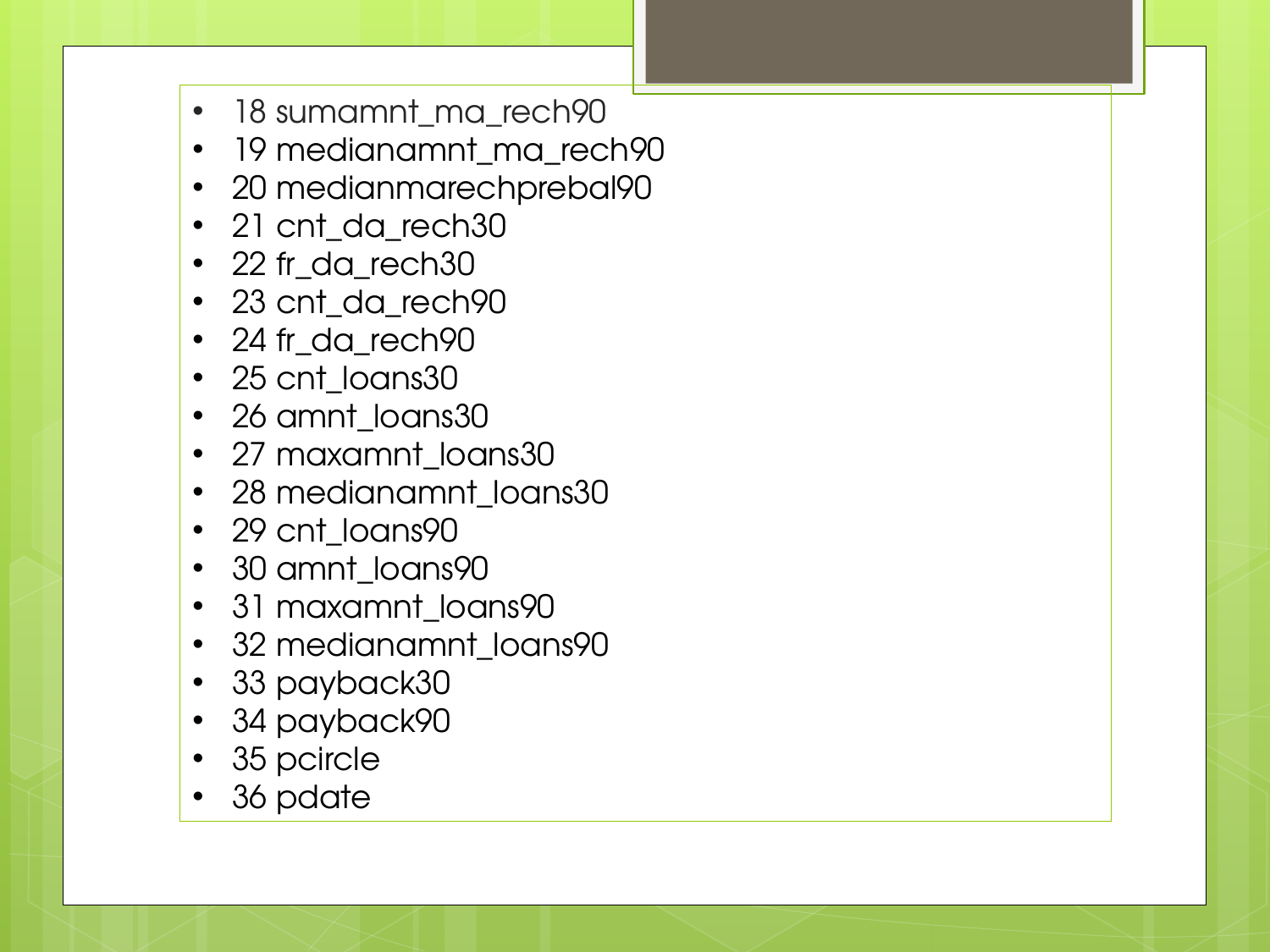

18 sumamnt_ma_rech90
19 medianamnt_ma_rech90
20 medianmarechprebal90
21 cnt_da_rech30
22 fr_da_rech30
23 cnt_da_rech90
24 fr_da_rech90
25 cnt_loans30
26 amnt_loans30
27 maxamnt_loans30
28 medianamnt_loans30
29 cnt_loans90
30 amnt_loans90
31 maxamnt_loans90
32 medianamnt_loans90
33 payback30
34 payback90
35 pcircle
36 pdate